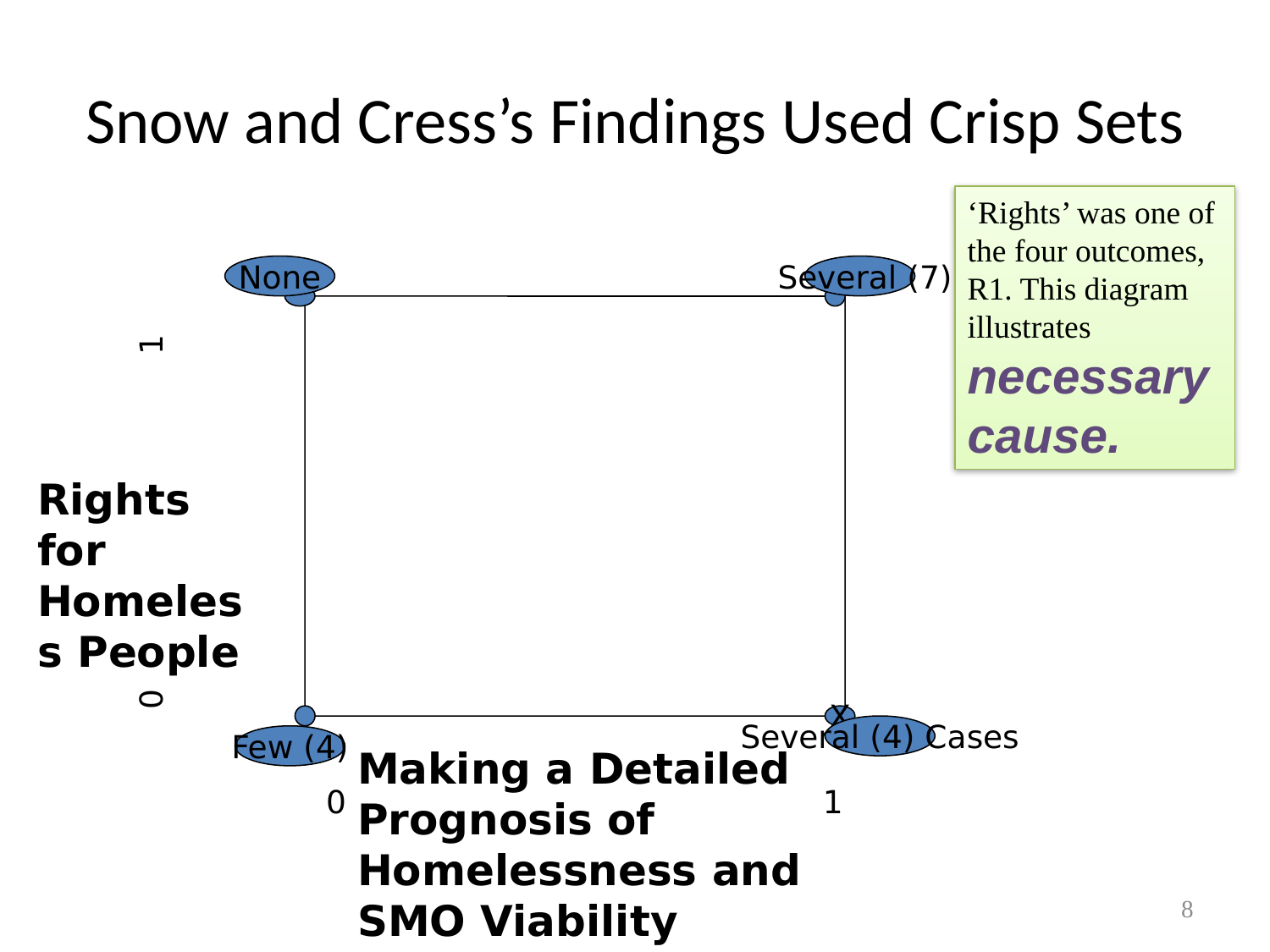

# Snow and Cress’s Findings Used Crisp Sets
‘Rights’ was one of the four outcomes, R1. This diagram illustrates necessary cause.
None
 Several (7)

Rights for Homeless People
0                                 1

X

Several (4) Cases
Few (4)
Making a Detailed Prognosis of Homelessness and SMO Viability
0                                               1
8